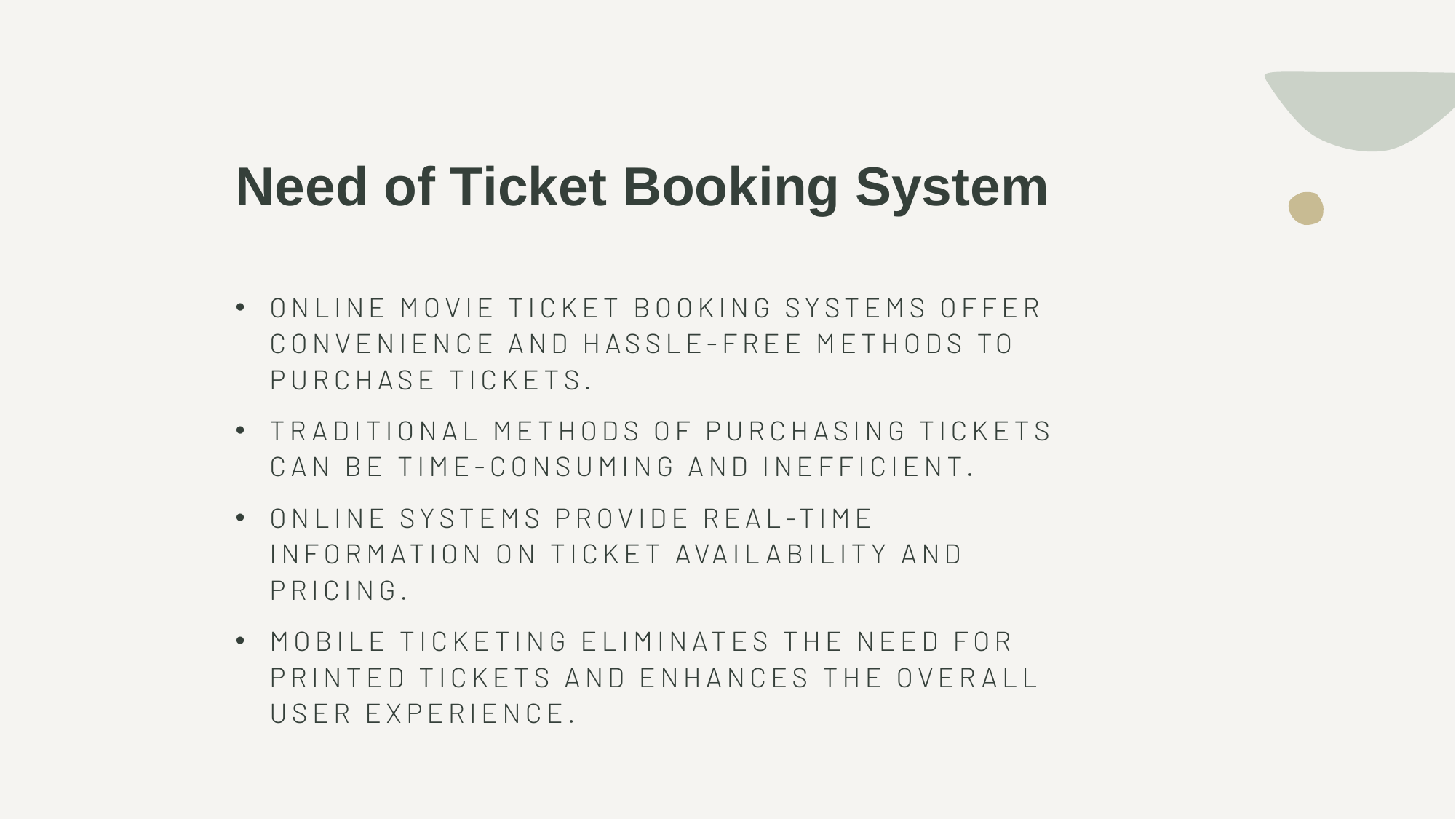

# Need of Ticket Booking System

Online movie ticket booking systems offer convenience and hassle-free methods to purchase tickets.
Traditional methods of purchasing tickets can be time-consuming and inefficient.
Online systems provide real-time information on ticket availability and pricing.
Mobile ticketing eliminates the need for printed tickets and enhances the overall user experience.